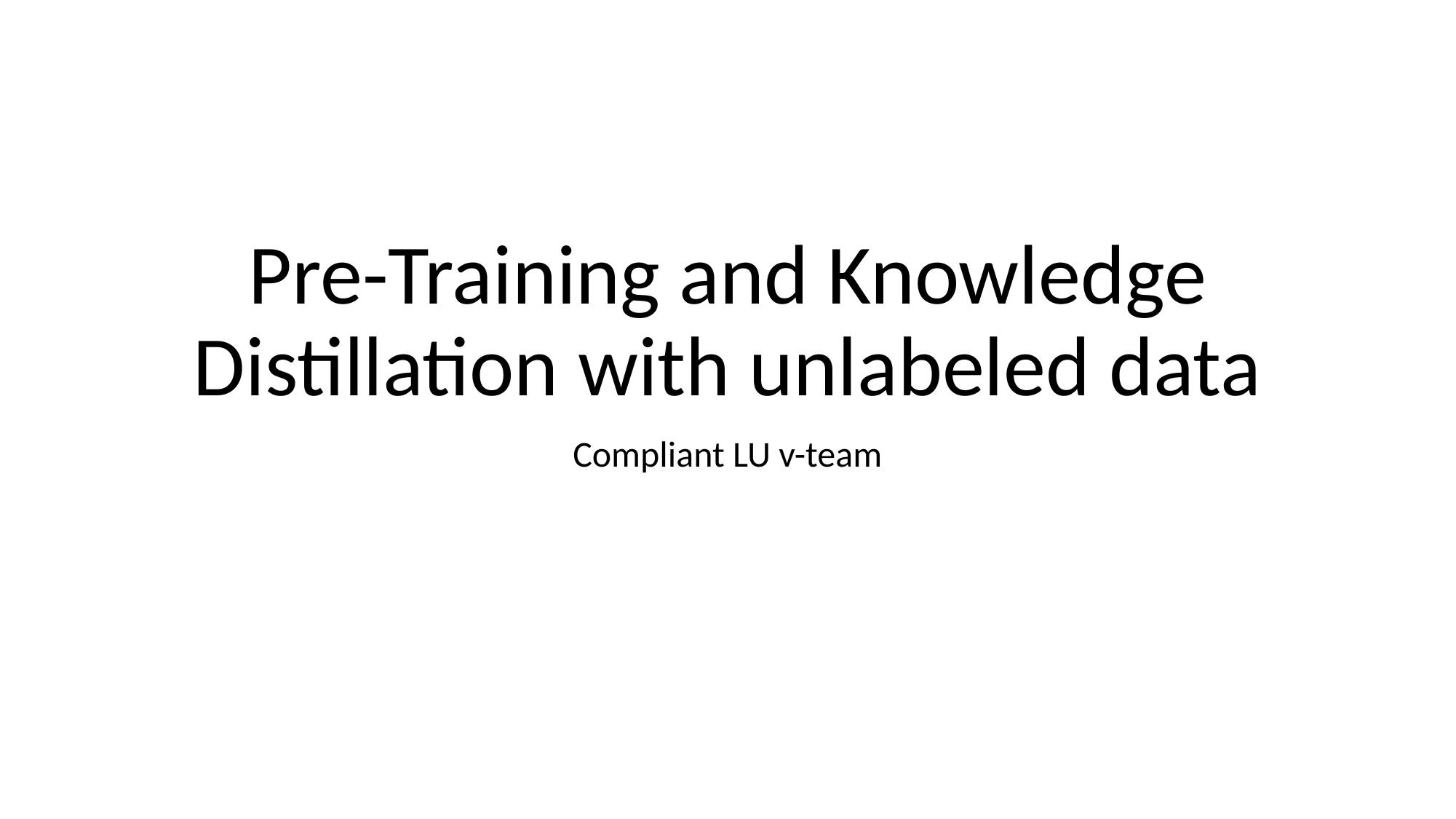

# Pre-Training and Knowledge Distillation with unlabeled data
Compliant LU v-team